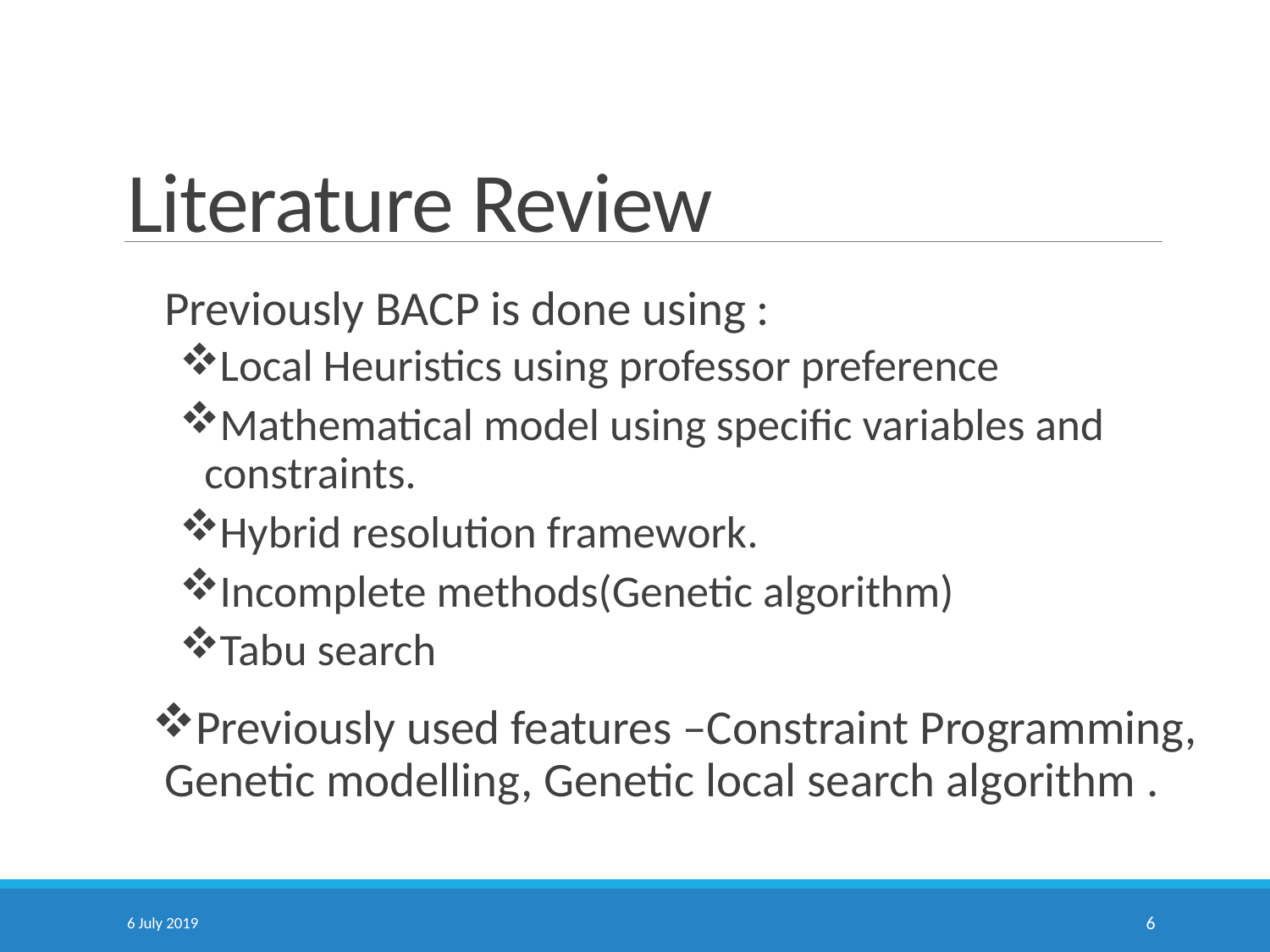

# Literature Review
Previously BACP is done using :
Local Heuristics using professor preference
Mathematical model using specific variables and constraints.
Hybrid resolution framework.
Incomplete methods(Genetic algorithm)
Tabu search
Previously used features –Constraint Programming, Genetic modelling, Genetic local search algorithm .
6 July 2019
6